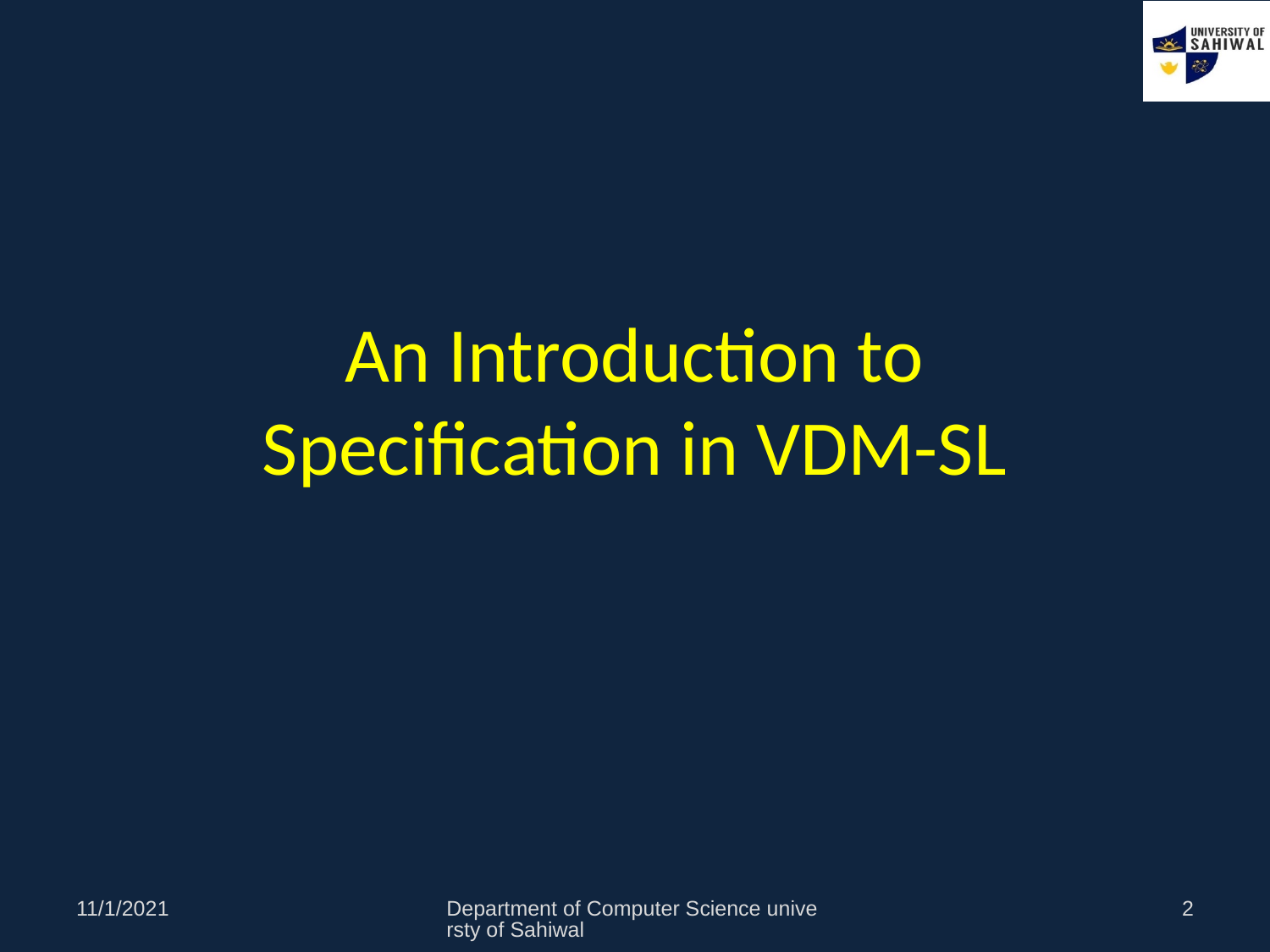

# An Introduction to Specification in VDM-SL

11/1/2021
Department of Computer Science universty of Sahiwal
2